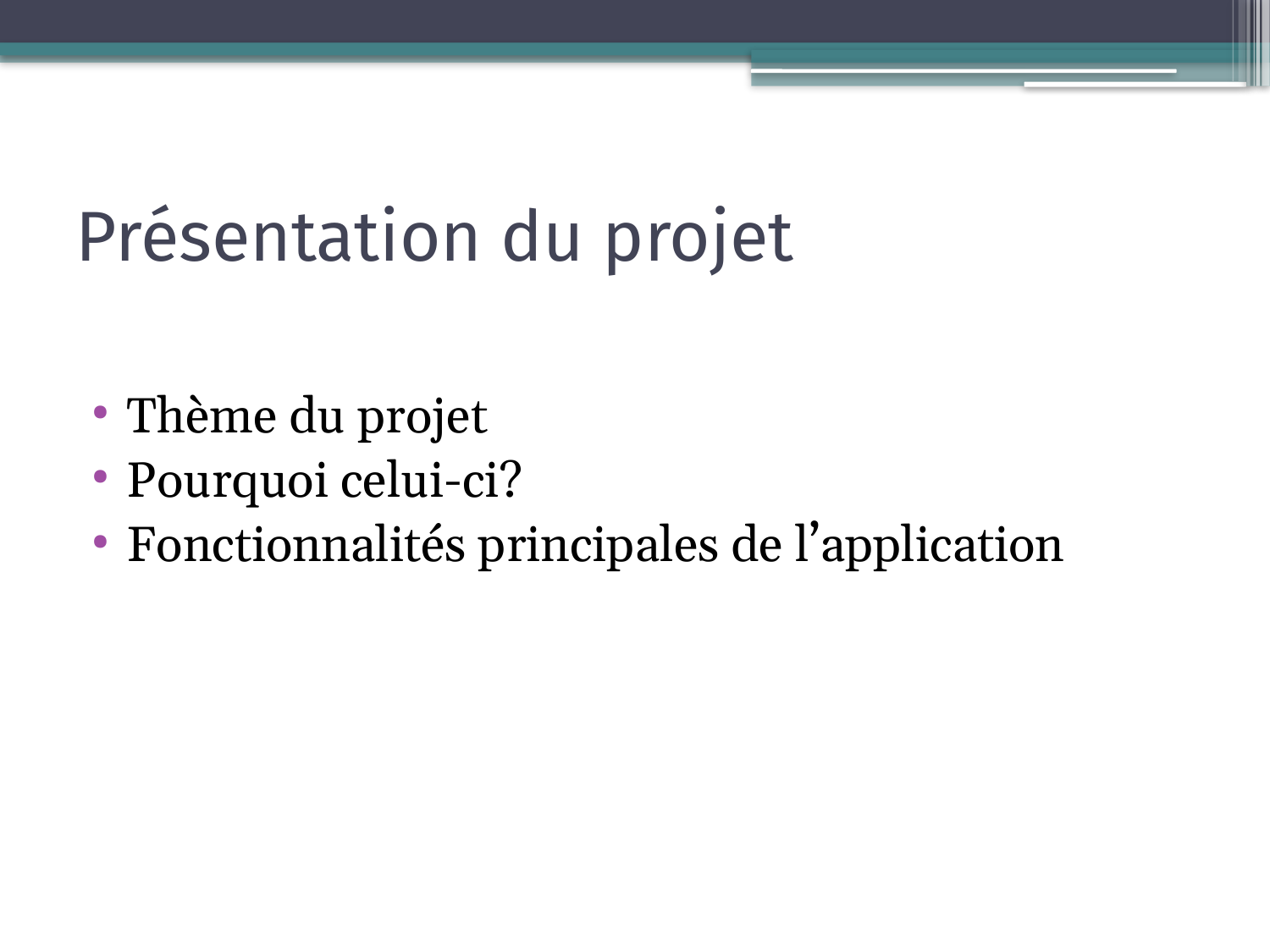

# Présentation du projet

Thème du projet
Pourquoi celui-ci?
Fonctionnalités principales de l’application